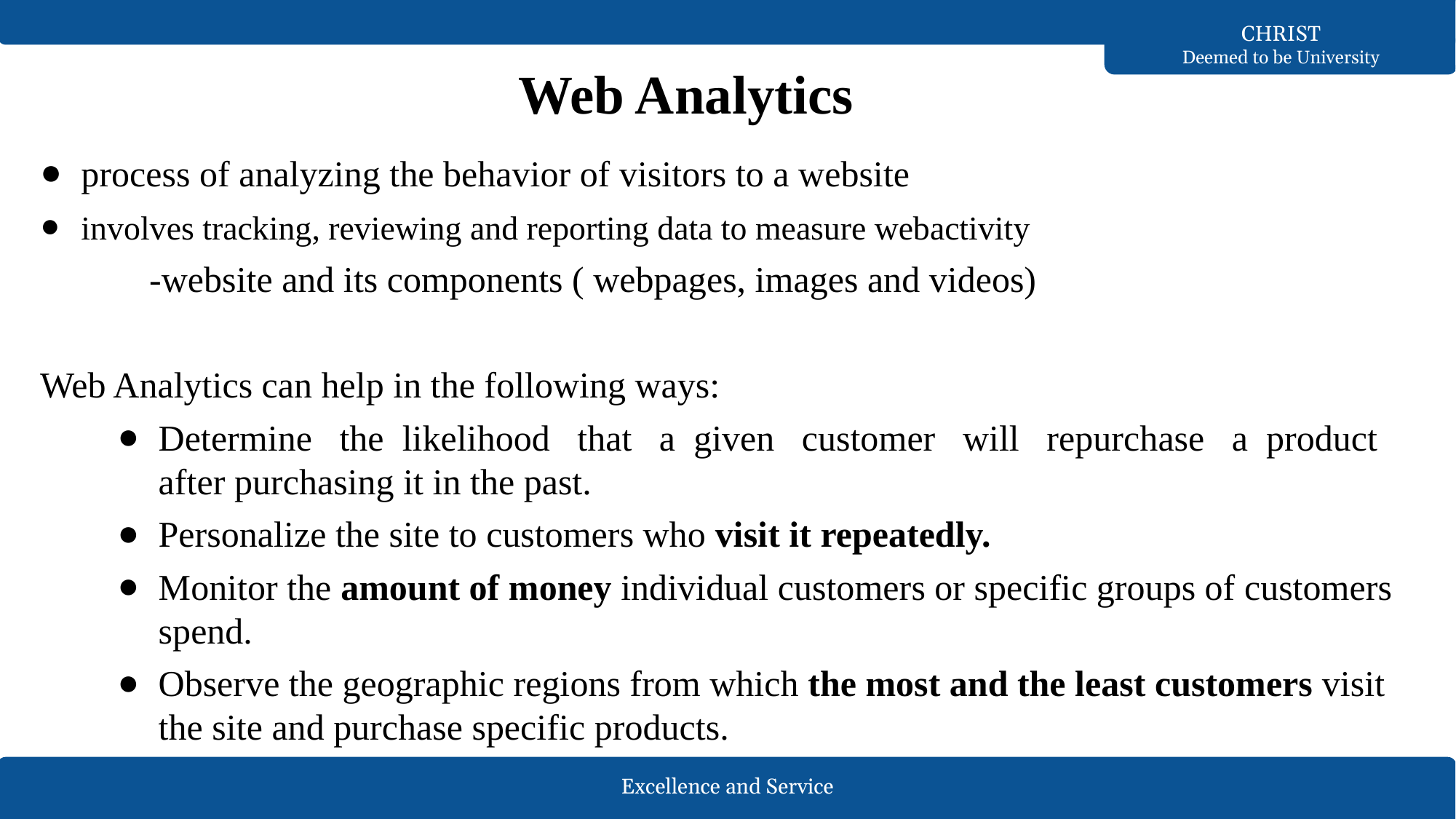

# Web Analytics
process of analyzing the behavior of visitors to a website
involves tracking, reviewing and reporting data to measure webactivity
	-website and its components ( webpages, images and videos)

Web Analytics can help in the following ways:
Determine   the  likelihood   that   a  given   customer   will   repurchase   a  product   after purchasing it in the past.
Personalize the site to customers who visit it repeatedly.
Monitor the amount of money individual customers or specific groups of customers spend.
Observe the geographic regions from which the most and the least customers visit the site and purchase specific products.